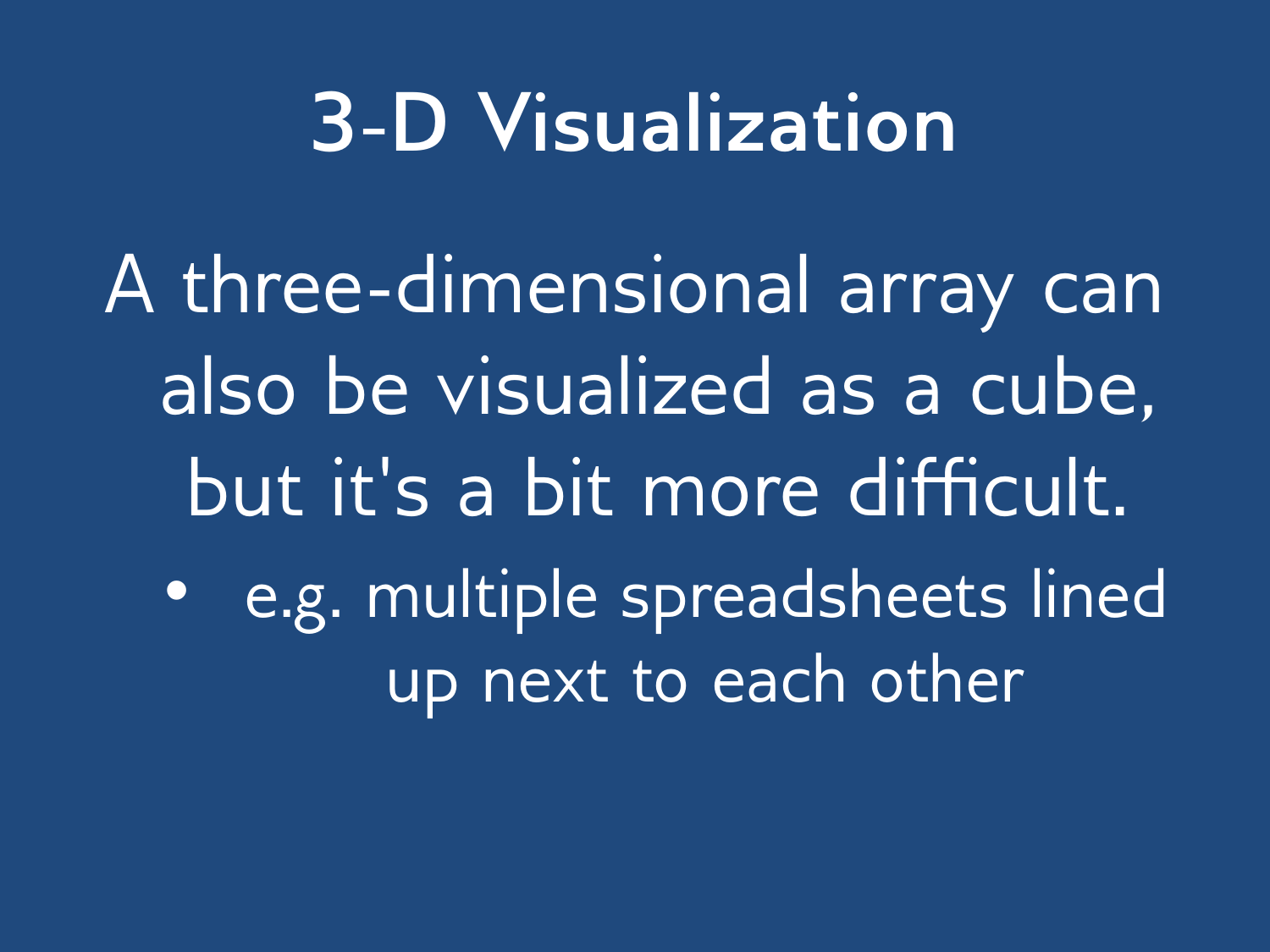

# 3-D Visualization
A three-dimensional array can also be visualized as a cube, but it's a bit more difficult.
e.g. multiple spreadsheets lined up next to each other